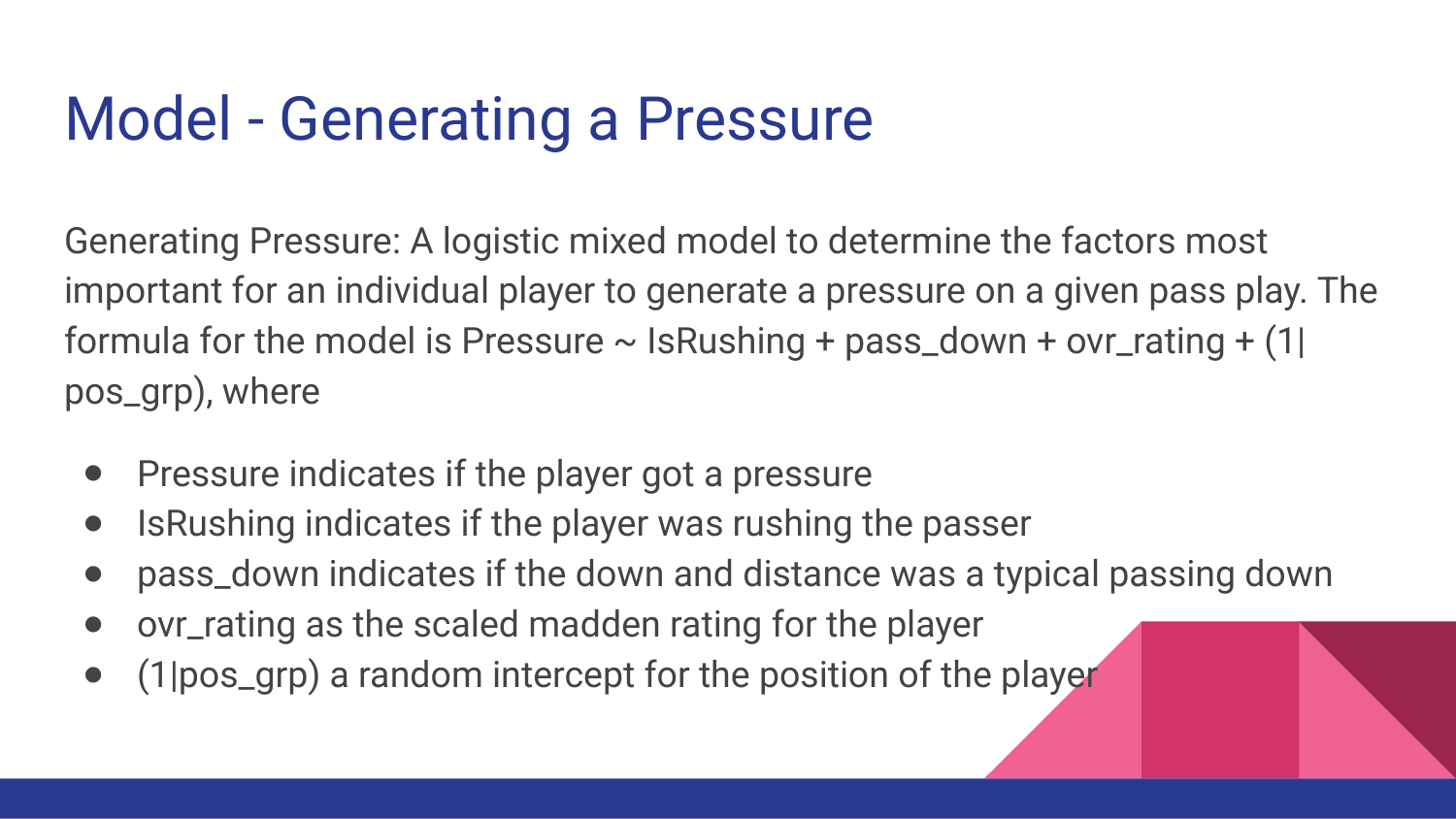

# Model - Generating a Pressure
Generating Pressure: A logistic mixed model to determine the factors most important for an individual player to generate a pressure on a given pass play. The formula for the model is Pressure ~ IsRushing + pass_down + ovr_rating + (1|pos_grp), where
Pressure indicates if the player got a pressure
IsRushing indicates if the player was rushing the passer
pass_down indicates if the down and distance was a typical passing down
ovr_rating as the scaled madden rating for the player
(1|pos_grp) a random intercept for the position of the player